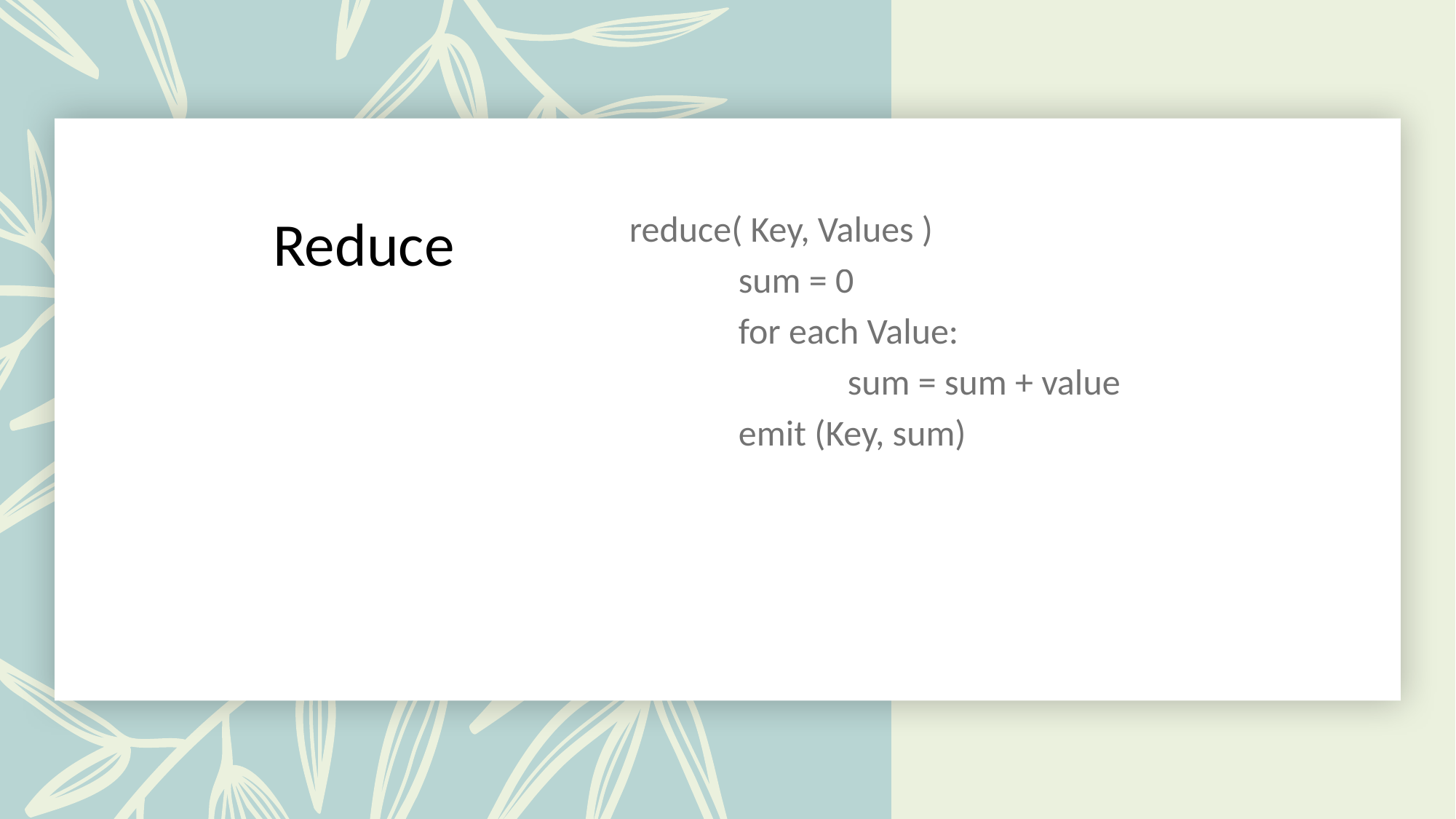

# Reduce
reduce( Key, Values )
	sum = 0
	for each Value:
		sum = sum + value
	emit (Key, sum)